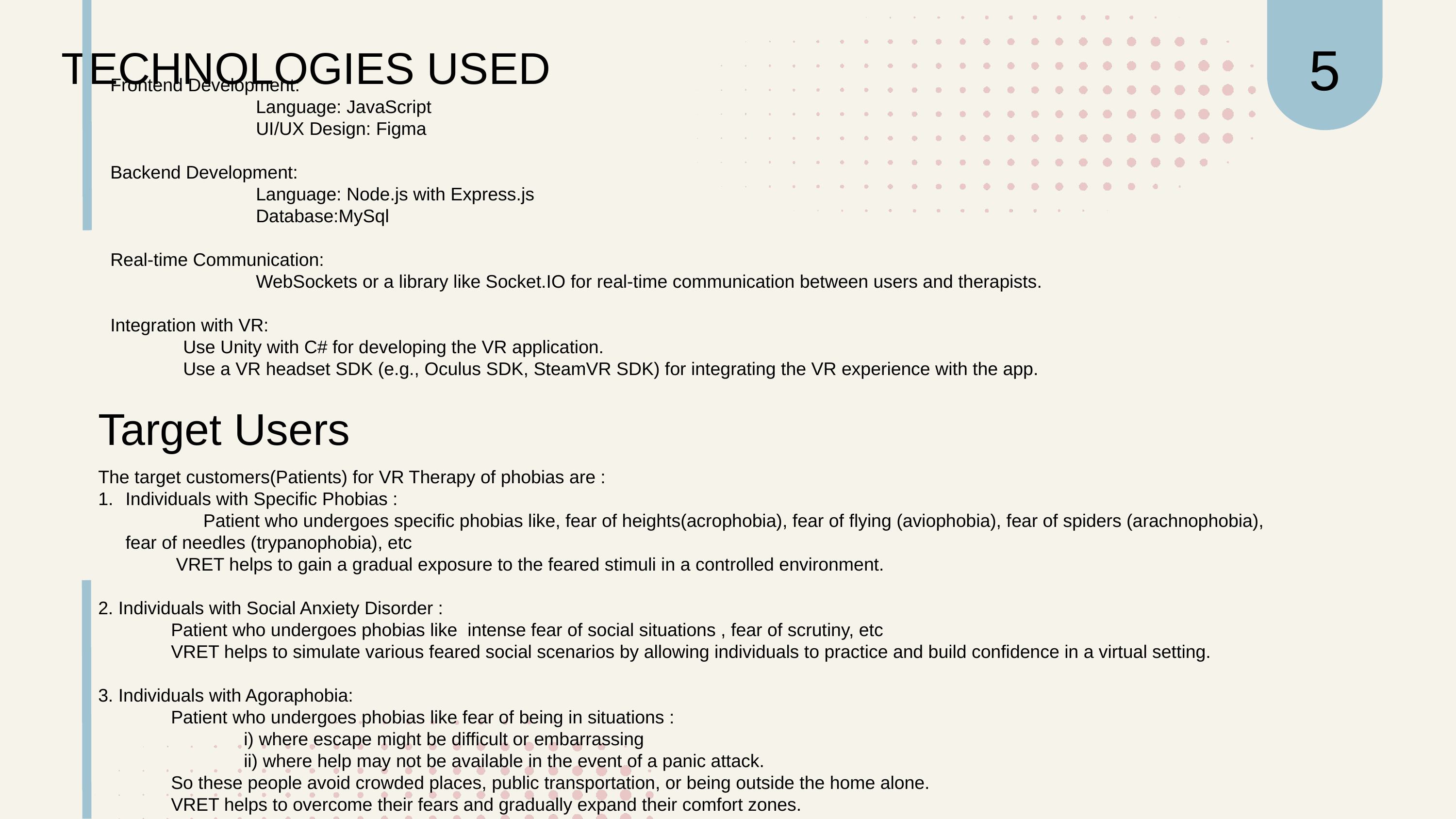

TECHNOLOGIES USED

5

Frontend Development:
		Language: JavaScript
		UI/UX Design: Figma

Backend Development:
		Language: Node.js with Express.js
		Database:MySql

Real-time Communication:
		WebSockets or a library like Socket.IO for real-time communication between users and therapists.

Integration with VR:
	Use Unity with C# for developing the VR application.
	Use a VR headset SDK (e.g., Oculus SDK, SteamVR SDK) for integrating the VR experience with the app.

Target Users

The target customers(Patients) for VR Therapy of phobias are :
Individuals with Specific Phobias :
		 Patient who undergoes specific phobias like, fear of heights(acrophobia), fear of flying (aviophobia), fear of spiders (arachnophobia), fear of needles (trypanophobia), etc
          	 VRET helps to gain a gradual exposure to the feared stimuli in a controlled environment.

2. Individuals with Social Anxiety Disorder :
	Patient who undergoes phobias like  intense fear of social situations , fear of scrutiny, etc
	VRET helps to simulate various feared social scenarios by allowing individuals to practice and build confidence in a virtual setting.

3. Individuals with Agoraphobia:
	Patient who undergoes phobias like fear of being in situations :
   		i) where escape might be difficult or embarrassing
   		ii) where help may not be available in the event of a panic attack.
	So these people avoid crowded places, public transportation, or being outside the home alone.
	VRET helps to overcome their fears and gradually expand their comfort zones.